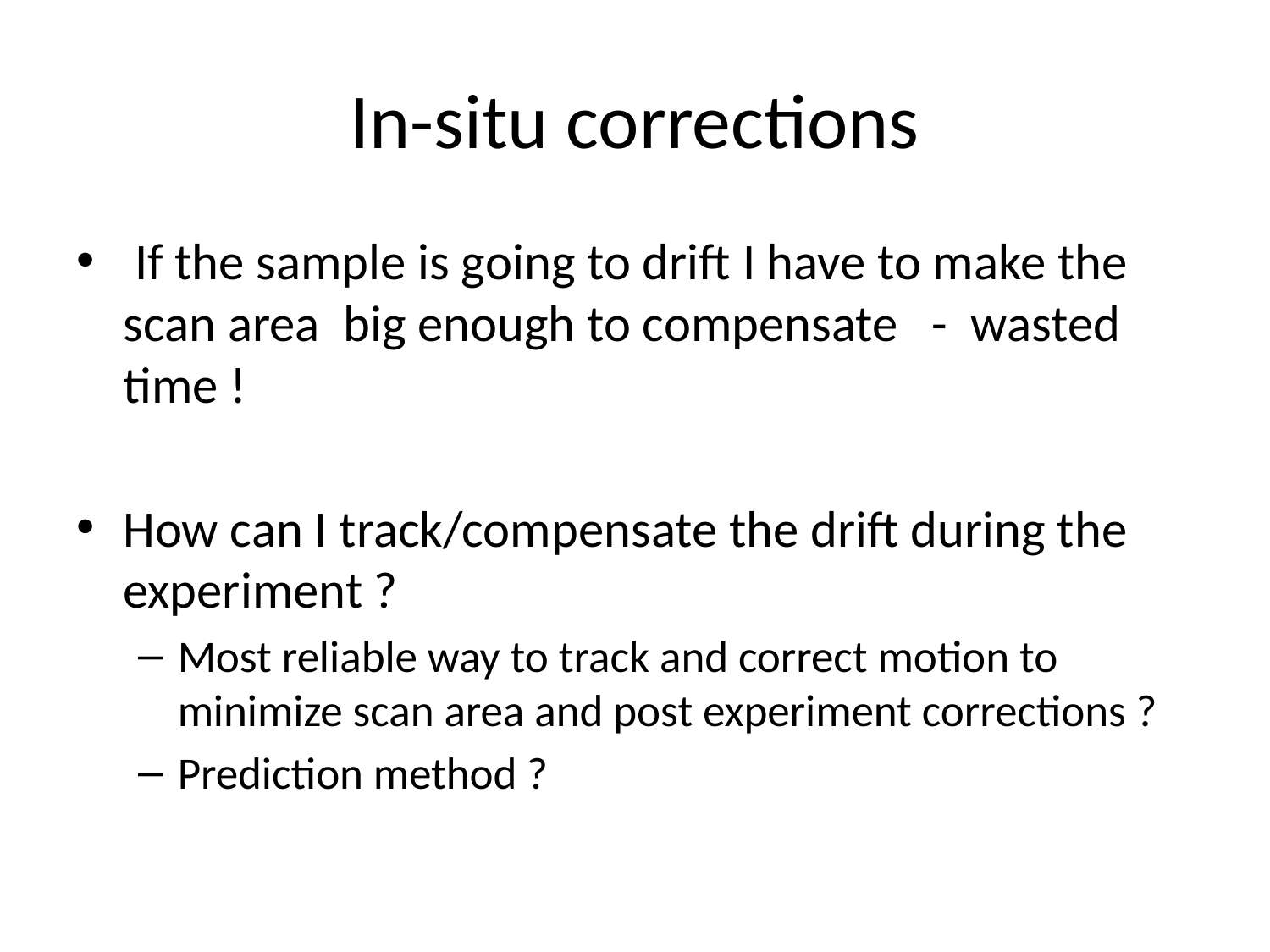

# In-situ corrections
 If the sample is going to drift I have to make the scan area  big enough to compensate	-  wasted time !

How can I track/compensate the drift during the experiment ?
Most reliable way to track and correct motion to minimize scan area and post experiment corrections ?
Prediction method ?